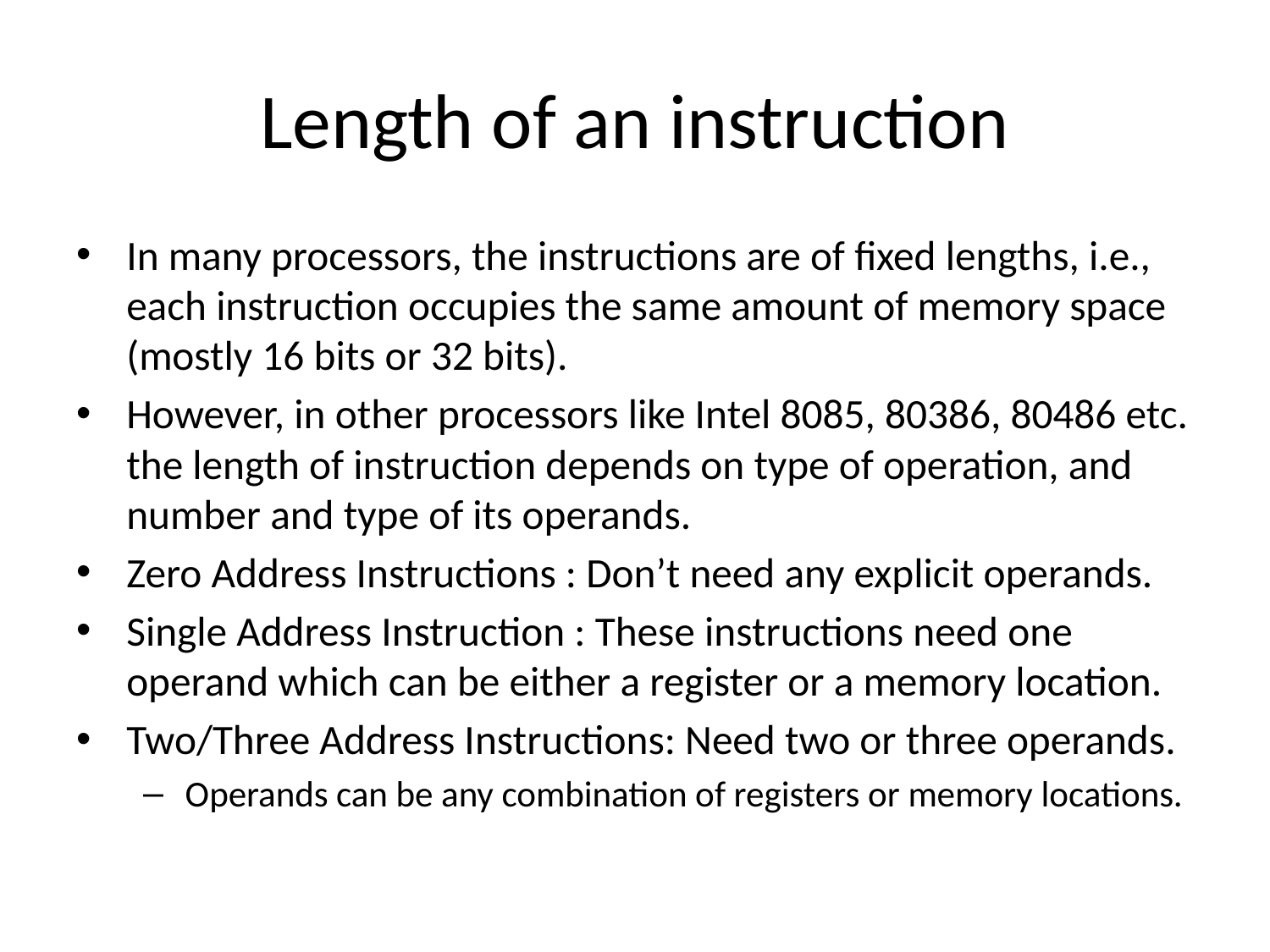

# Length of an instruction
In many processors, the instructions are of fixed lengths, i.e., each instruction occupies the same amount of memory space (mostly 16 bits or 32 bits).
However, in other processors like Intel 8085, 80386, 80486 etc. the length of instruction depends on type of operation, and number and type of its operands.
Zero Address Instructions : Don’t need any explicit operands.
Single Address Instruction : These instructions need one operand which can be either a register or a memory location.
Two/Three Address Instructions: Need two or three operands.
Operands can be any combination of registers or memory locations.